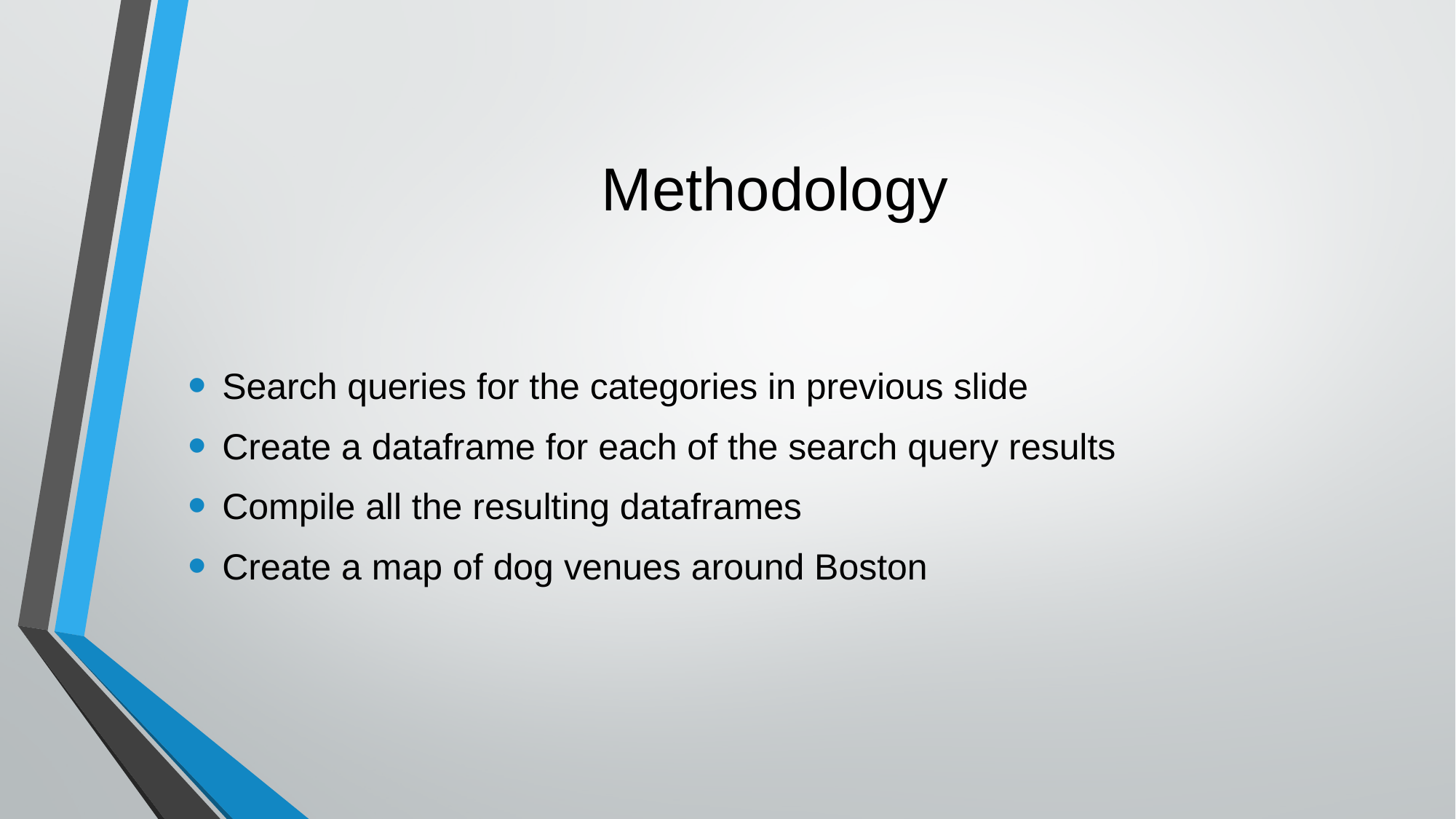

# Methodology
Search queries for the categories in previous slide
Create a dataframe for each of the search query results
Compile all the resulting dataframes
Create a map of dog venues around Boston